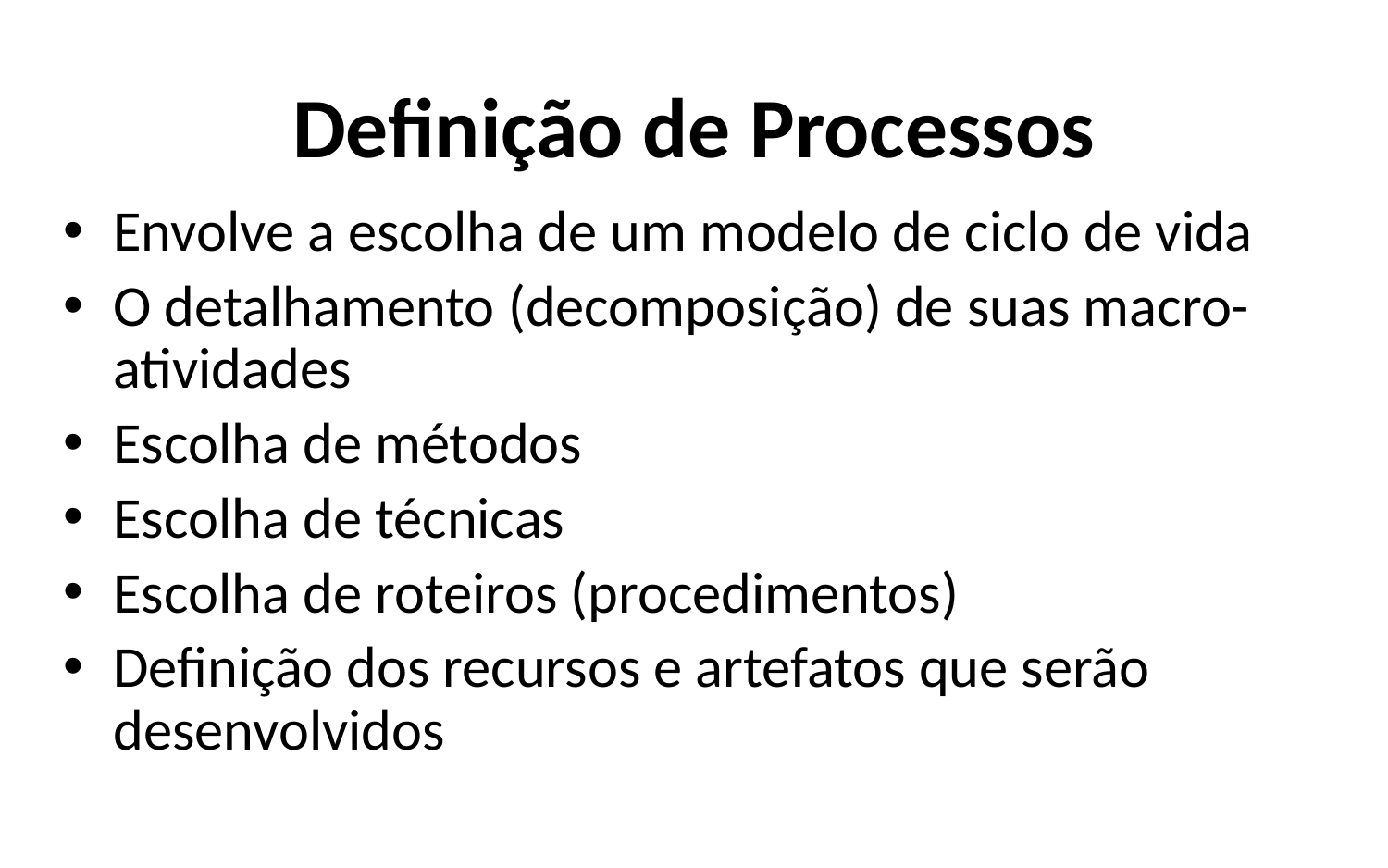

# Definição de Processos
Envolve a escolha de um modelo de ciclo de vida
O detalhamento (decomposição) de suas macro-atividades
Escolha de métodos
Escolha de técnicas
Escolha de roteiros (procedimentos)
Definição dos recursos e artefatos que serão desenvolvidos